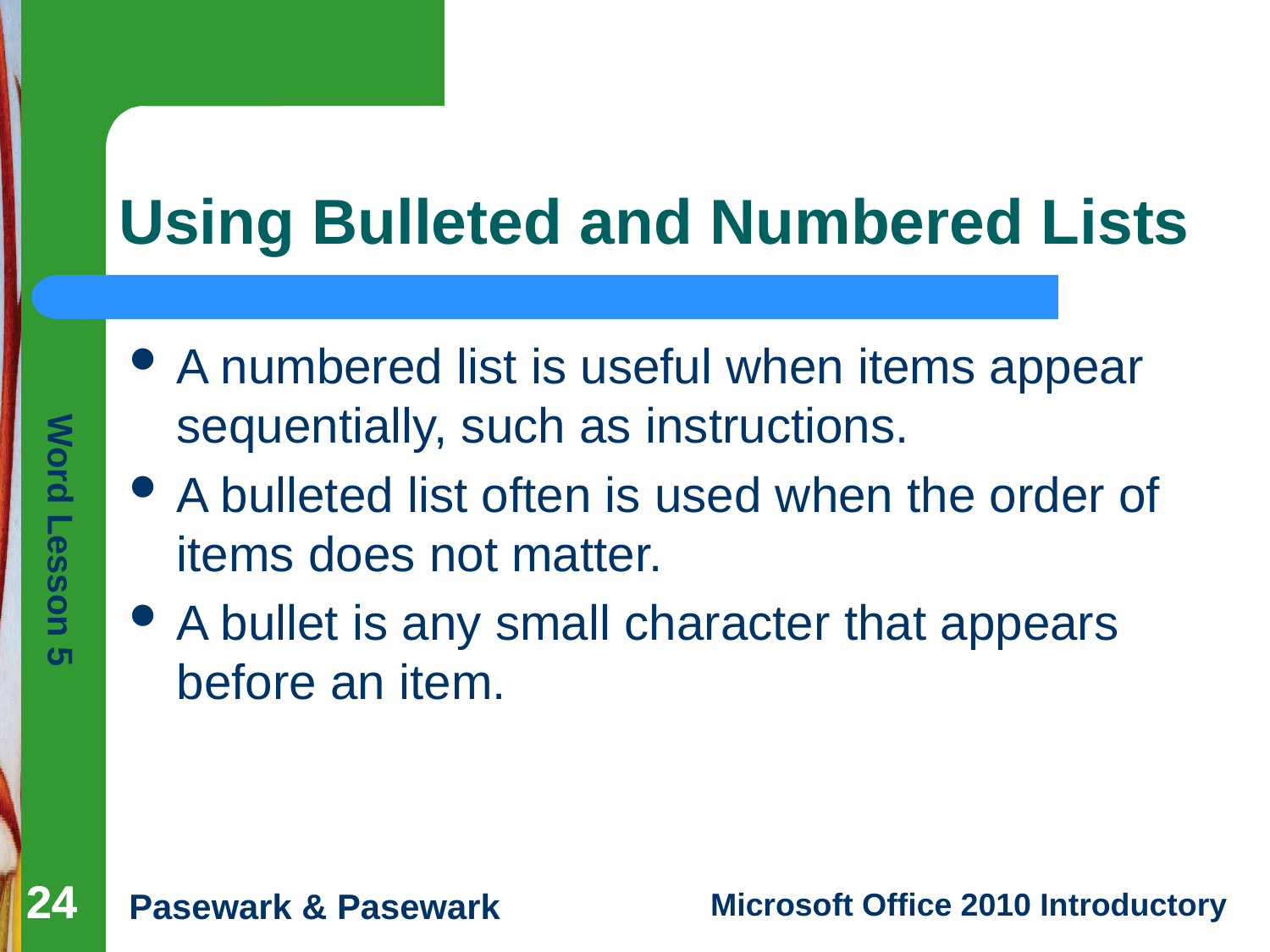

# Using Bulleted and Numbered Lists
A numbered list is useful when items appear sequentially, such as instructions.
A bulleted list often is used when the order of items does not matter.
A bullet is any small character that appears before an item.
24
24
24